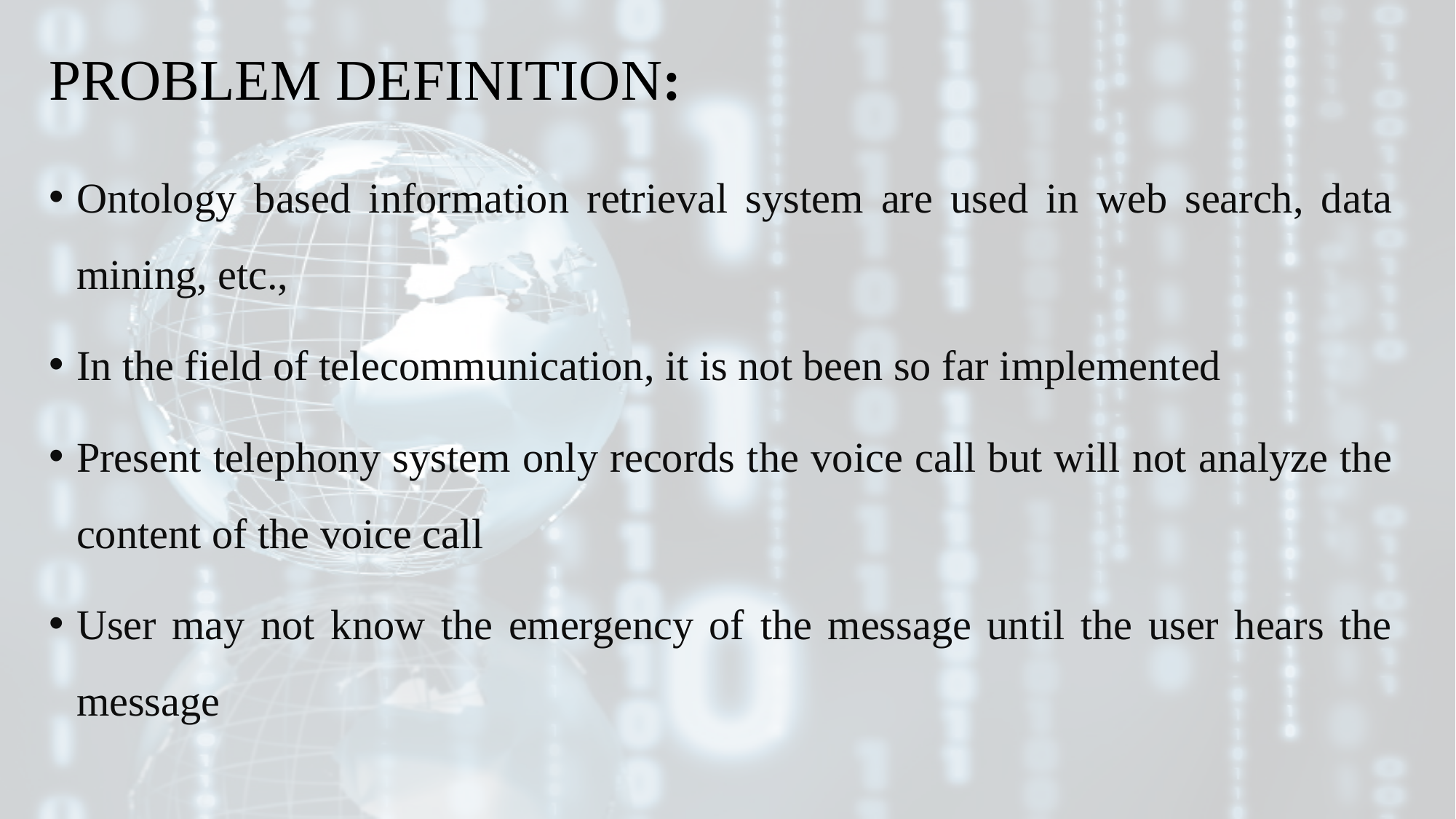

# PROBLEM DEFINITION:
Ontology based information retrieval system are used in web search, data mining, etc.,
In the field of telecommunication, it is not been so far implemented
Present telephony system only records the voice call but will not analyze the content of the voice call
User may not know the emergency of the message until the user hears the message